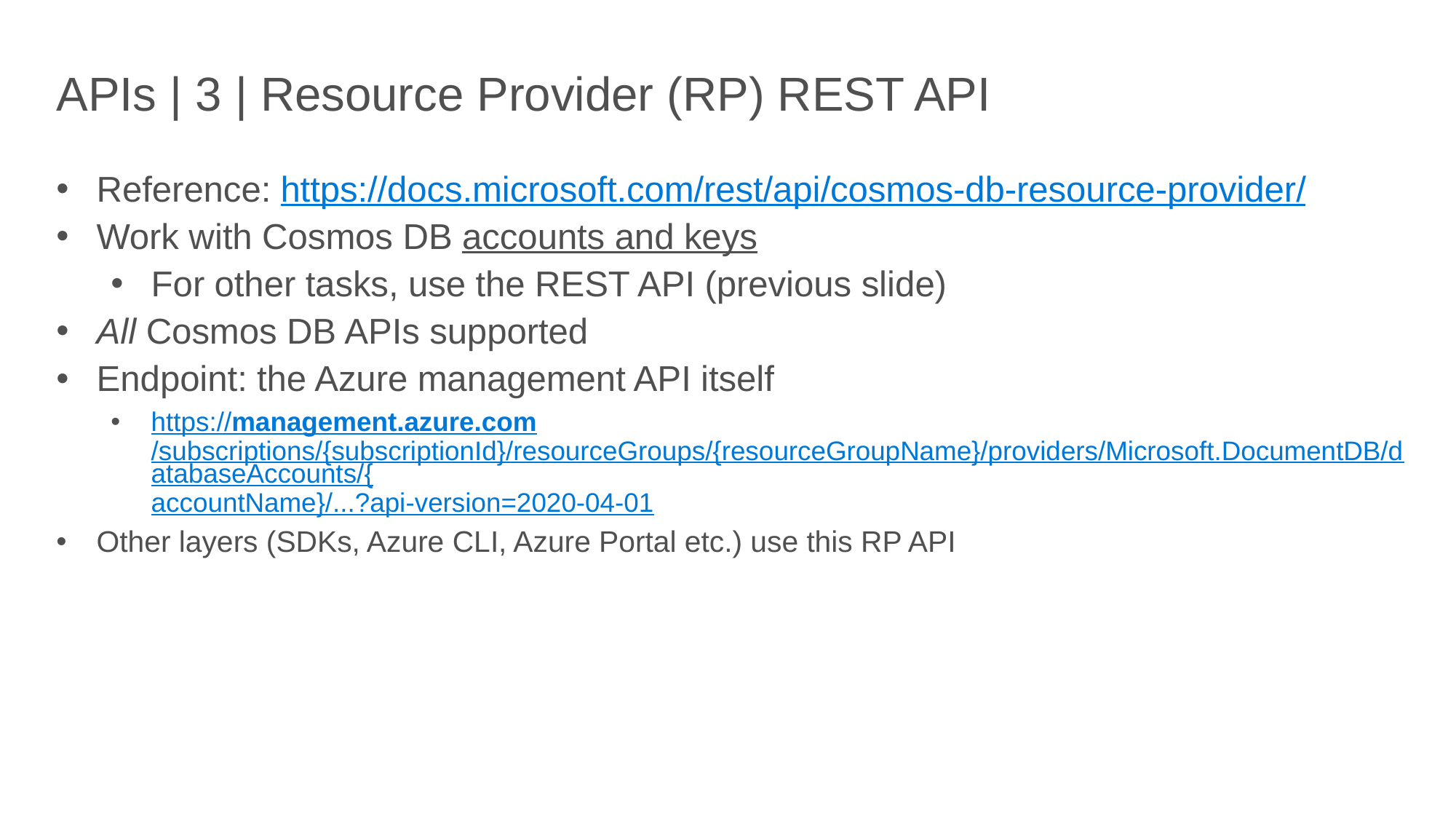

APIs | 3 | Resource Provider (RP) REST API
Reference: https://docs.microsoft.com/rest/api/cosmos-db-resource-provider/
Work with Cosmos DB accounts and keys
For other tasks, use the REST API (previous slide)
All Cosmos DB APIs supported
Endpoint: the Azure management API itself
https://management.azure.com/subscriptions/{subscriptionId}/resourceGroups/{resourceGroupName}/providers/Microsoft.DocumentDB/databaseAccounts/{accountName}/...?api-version=2020-04-01
Other layers (SDKs, Azure CLI, Azure Portal etc.) use this RP API